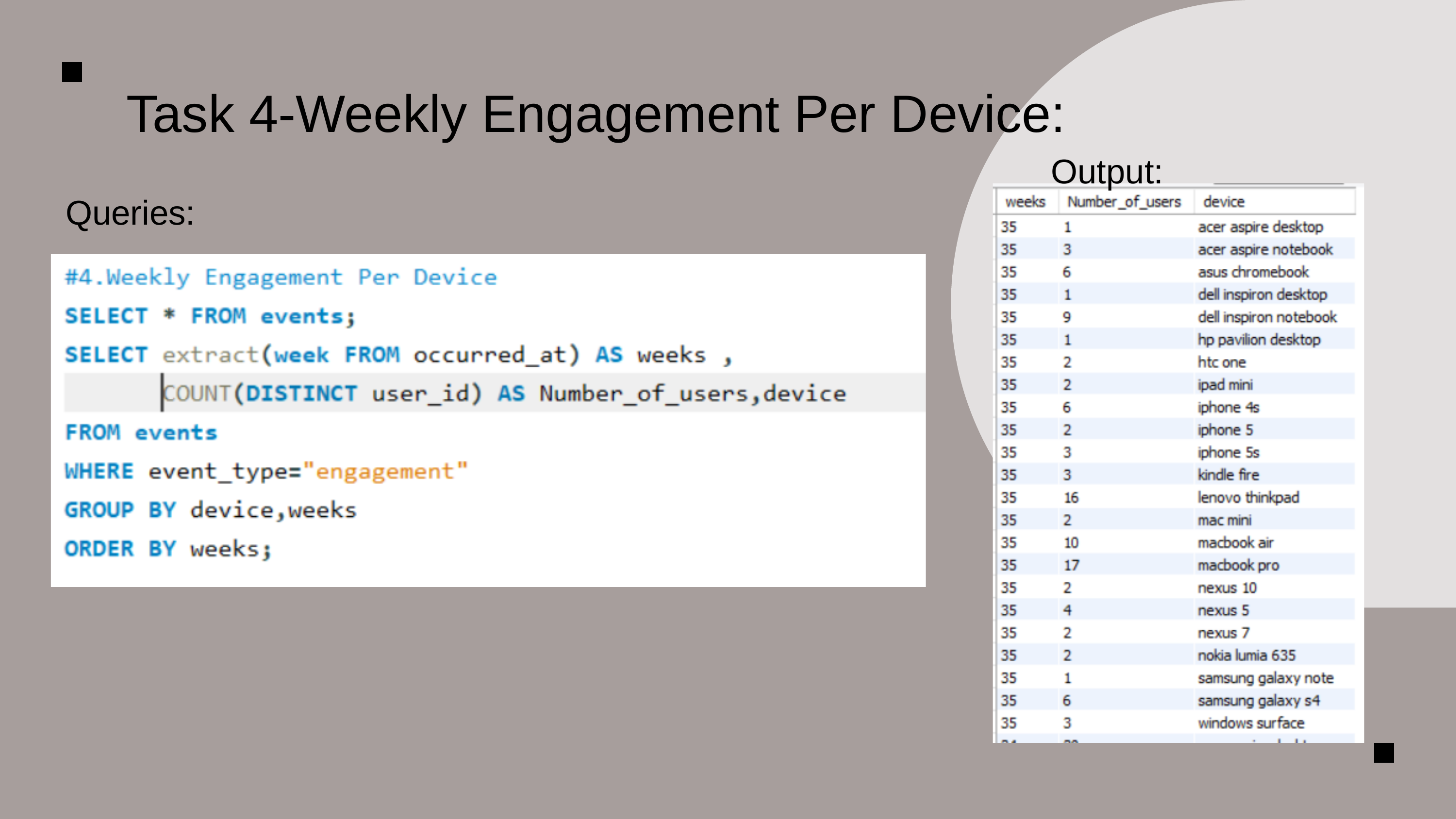

Task 4-Weekly Engagement Per Device:

Output:
Queries: